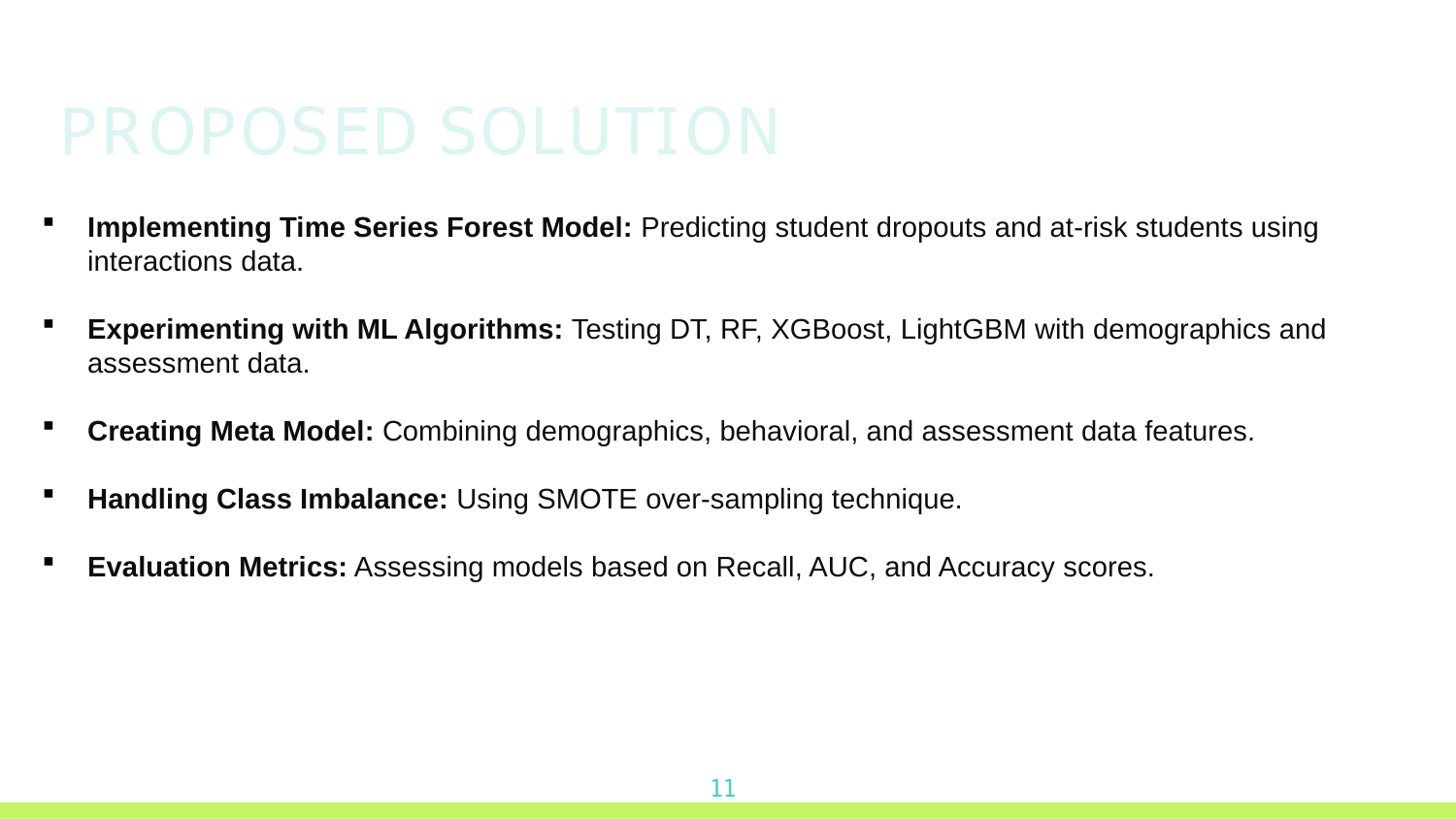

PROPOSED SOLUTION
Implementing Time Series Forest Model: Predicting student dropouts and at-risk students using interactions data.

Experimenting with ML Algorithms: Testing DT, RF, XGBoost, LightGBM with demographics and assessment data.

Creating Meta Model: Combining demographics, behavioral, and assessment data features.

Handling Class Imbalance: Using SMOTE over-sampling technique.

Evaluation Metrics: Assessing models based on Recall, AUC, and Accuracy scores.
11